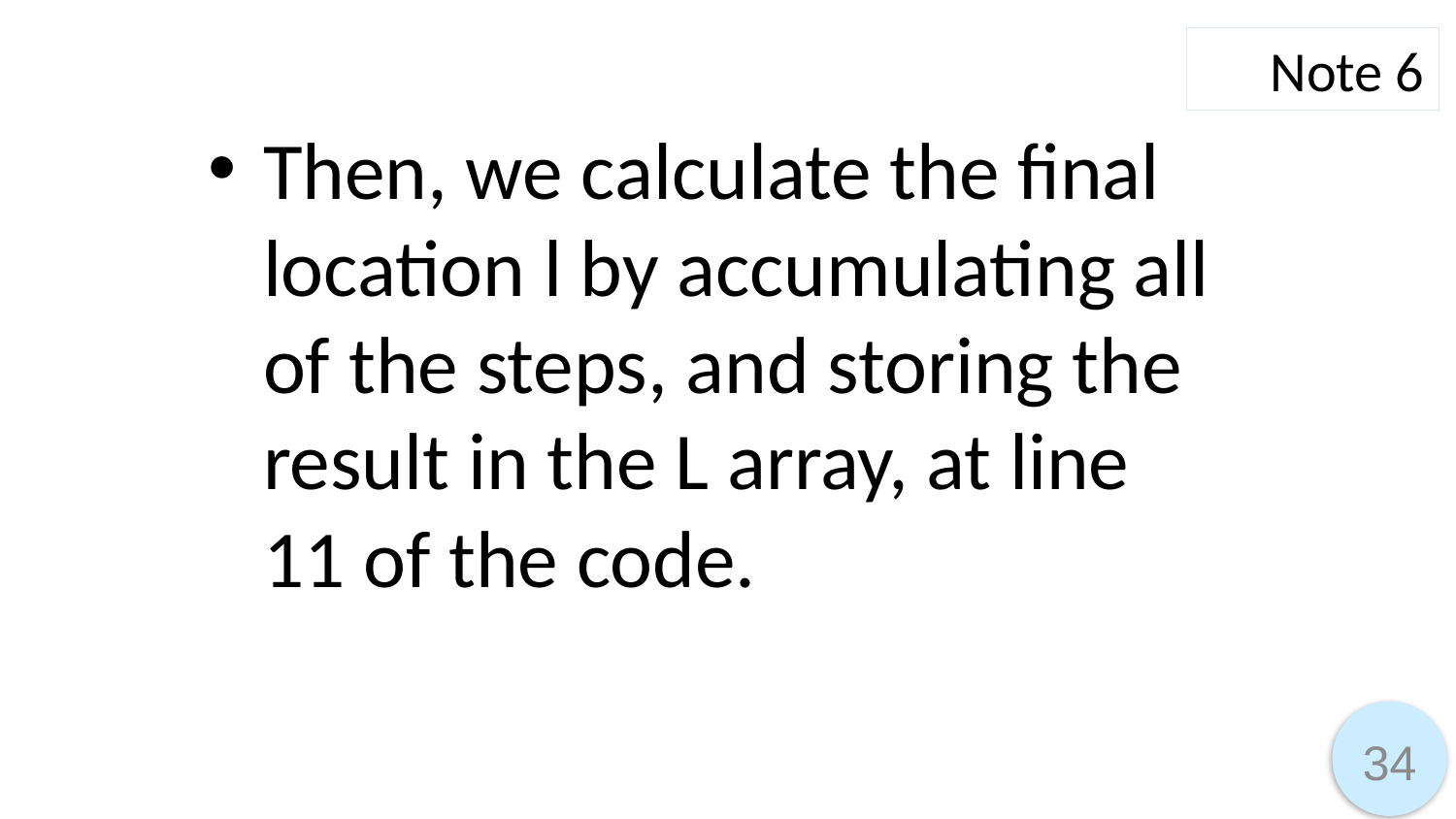

Note 6
Then, we calculate the final location l by accumulating all of the steps, and storing the result in the L array, at line 11 of the code.
34